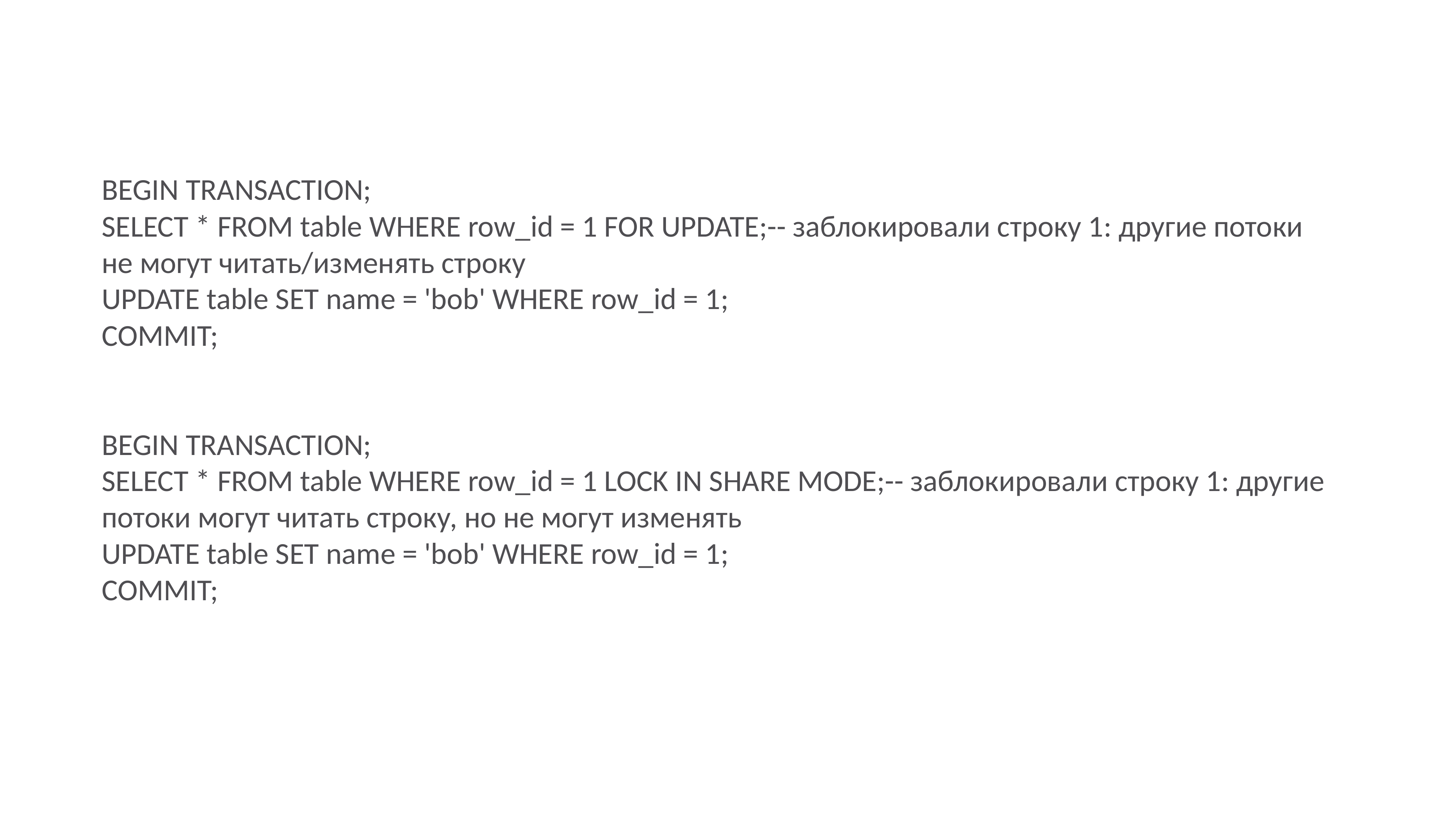

BEGIN TRANSACTION;
SELECT * FROM table WHERE row_id = 1 FOR UPDATE;-- заблокировали строку 1: другие потоки не могут читать/изменять строку
UPDATE table SET name = 'bob' WHERE row_id = 1;
COMMIT;

BEGIN TRANSACTION;
SELECT * FROM table WHERE row_id = 1 LOCK IN SHARE MODE;-- заблокировали строку 1: другие потоки могут читать строку, но не могут изменять
UPDATE table SET name = 'bob' WHERE row_id = 1;
COMMIT;